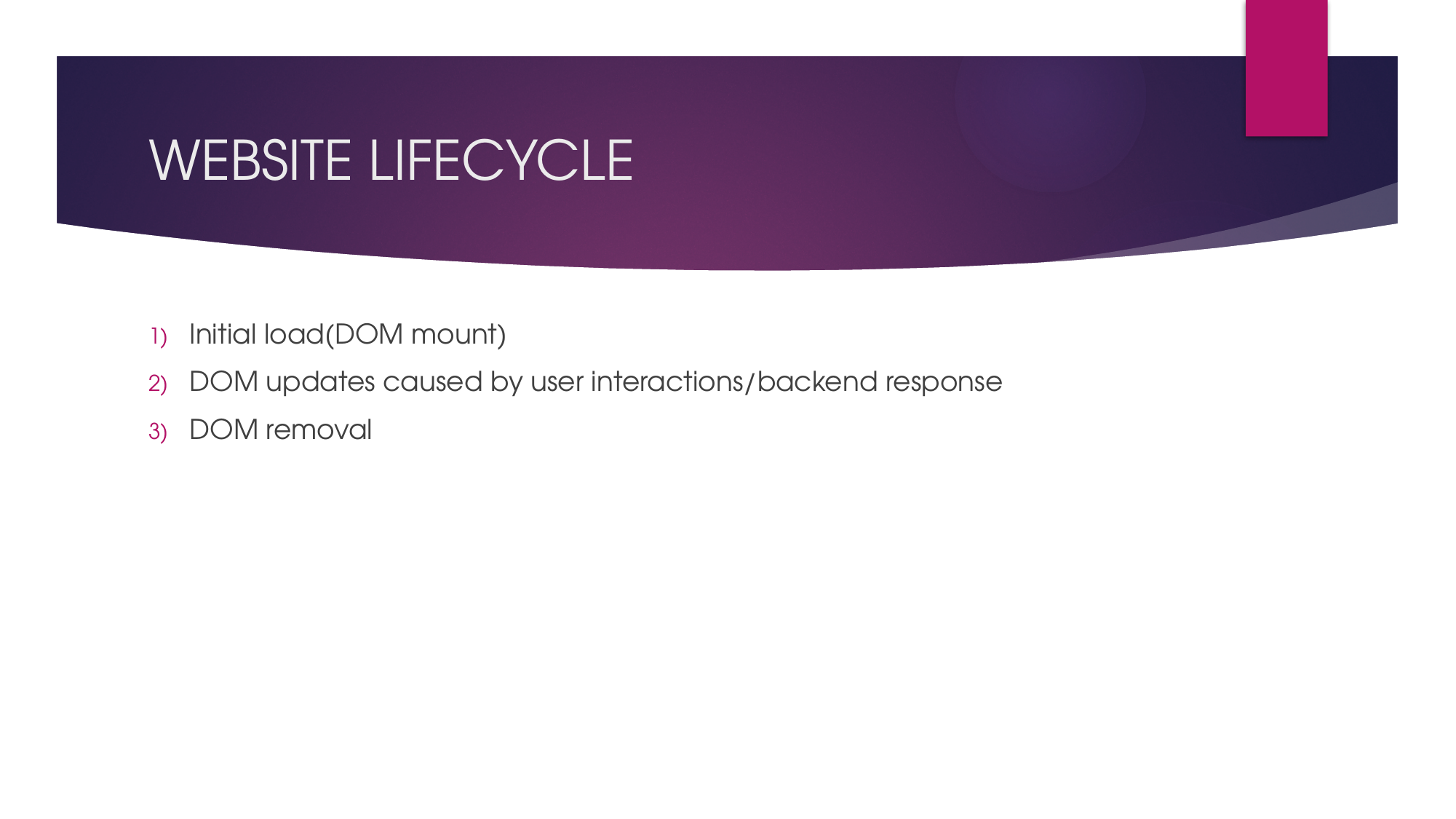

# WEBSITE LIFECYCLE
Initial load(DOM mount)
DOM updates caused by user interactions/backend response
DOM removal